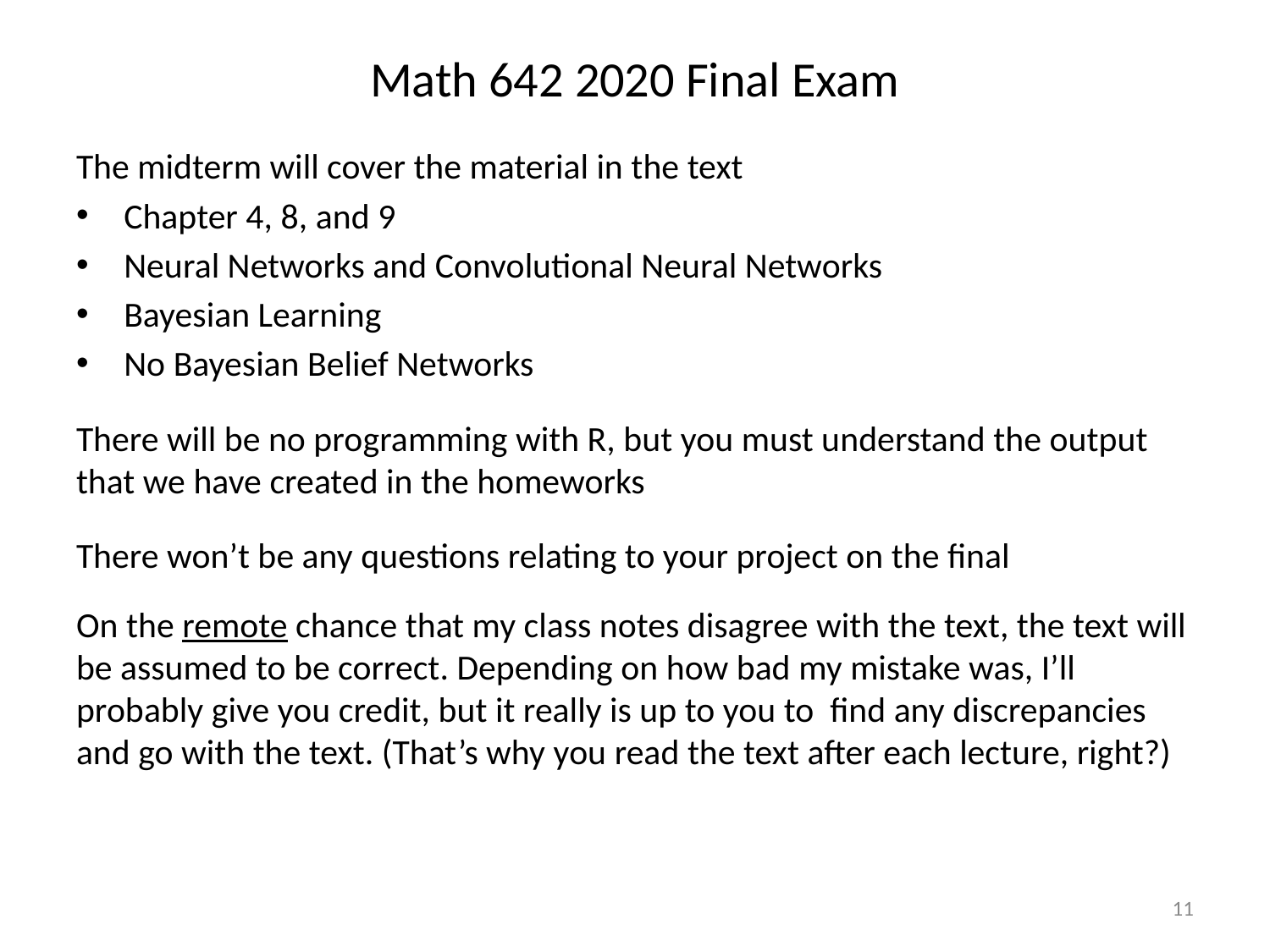

# Math 642 2020 Final Exam
The midterm will cover the material in the text
Chapter 4, 8, and 9
Neural Networks and Convolutional Neural Networks
Bayesian Learning
No Bayesian Belief Networks

There will be no programming with R, but you must understand the output that we have created in the homeworks

There won’t be any questions relating to your project on the final

On the remote chance that my class notes disagree with the text, the text will be assumed to be correct. Depending on how bad my mistake was, I’ll probably give you credit, but it really is up to you to  find any discrepancies and go with the text. (That’s why you read the text after each lecture, right?)
11